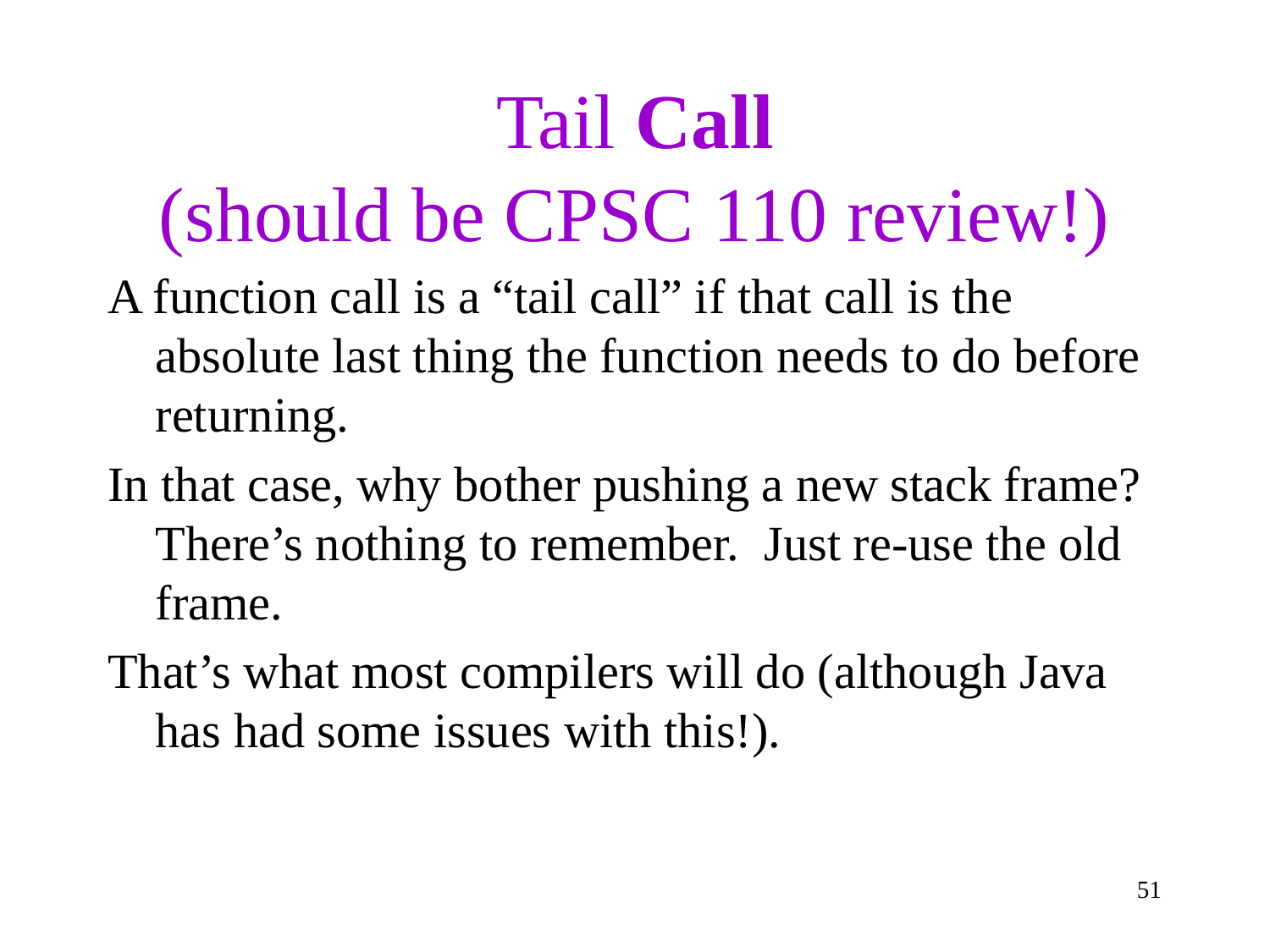

# Tail Call (should be CPSC 110 review!)
A function call is a “tail call” if that call is the absolute last thing the function needs to do before returning.
In that case, why bother pushing a new stack frame?  There’s nothing to remember.  Just re-use the old frame.
That’s what most compilers will do (although Java has had some issues with this!).
51